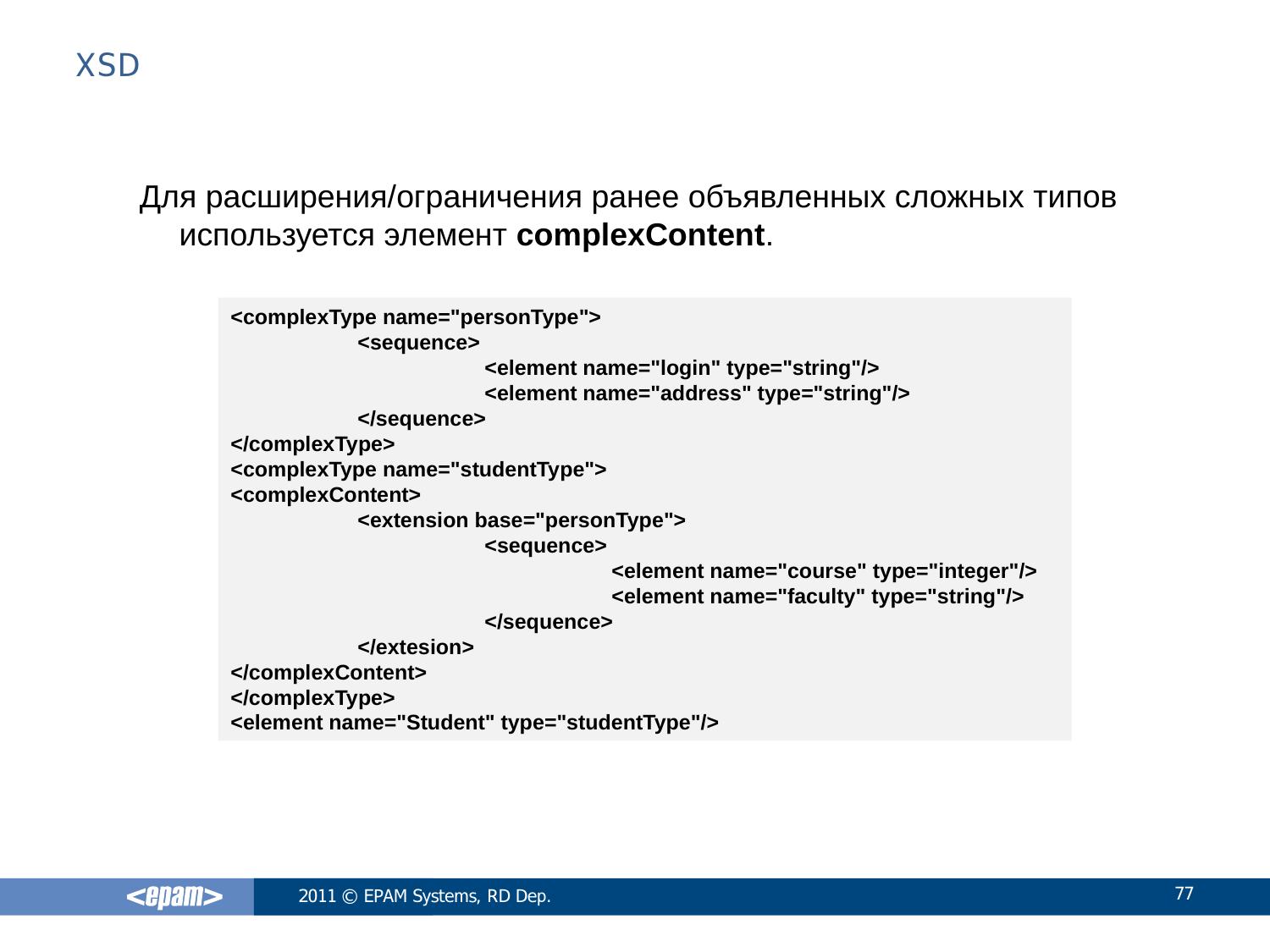

# XSD
Для расширения/ограничения ранее объявленных сложных типов используется элемент complexContent.

<complexType name="personType">
	<sequence>
		<element name="login" type="string"/>
		<element name="address" type="string"/>
	</sequence>
</complexType>
<complexType name="studentType">
<complexContent>
	<extension base="personType">
		<sequence>
			<element name="course" type="integer"/>
			<element name="faculty" type="string"/>
		</sequence>
	</extesion>
</complexContent>
</complexType>
<element name="Student" type="studentType"/>
77
2011 © EPAM Systems, RD Dep.